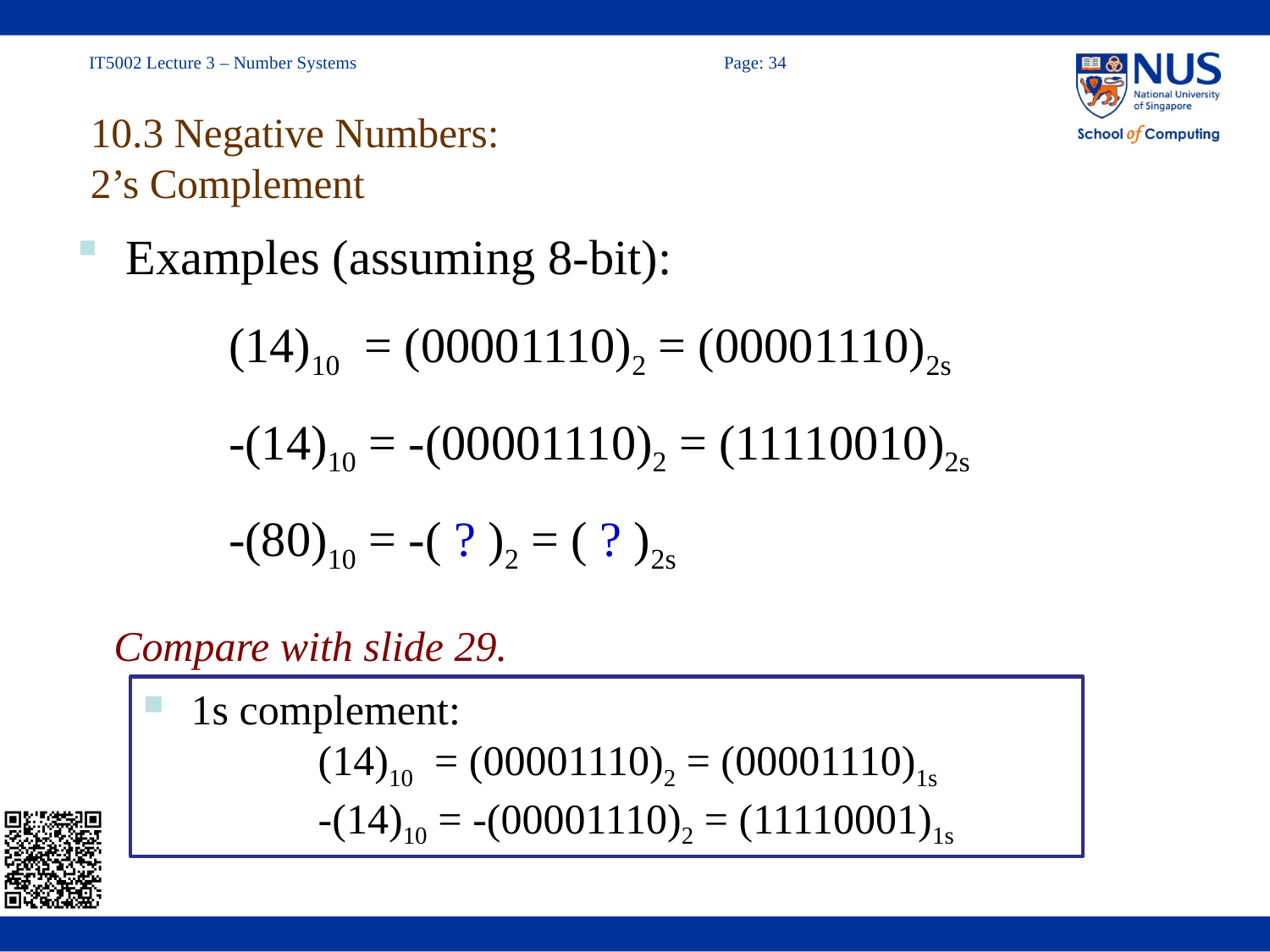

Aaron Tan, NUS
34
# 10.3 Negative Numbers: 2’s Complement
Examples (assuming 8-bit):
		(14)10  = (00001110)2 = (00001110)2s
	 	-(14)10 = -(00001110)2 = (11110010)2s
		-(80)10 = -( ? )2 = ( ? )2s
Compare with slide 29.
1s complement:
		(14)10  = (00001110)2 = (00001110)1s
	 	-(14)10 = -(00001110)2 = (11110001)1s